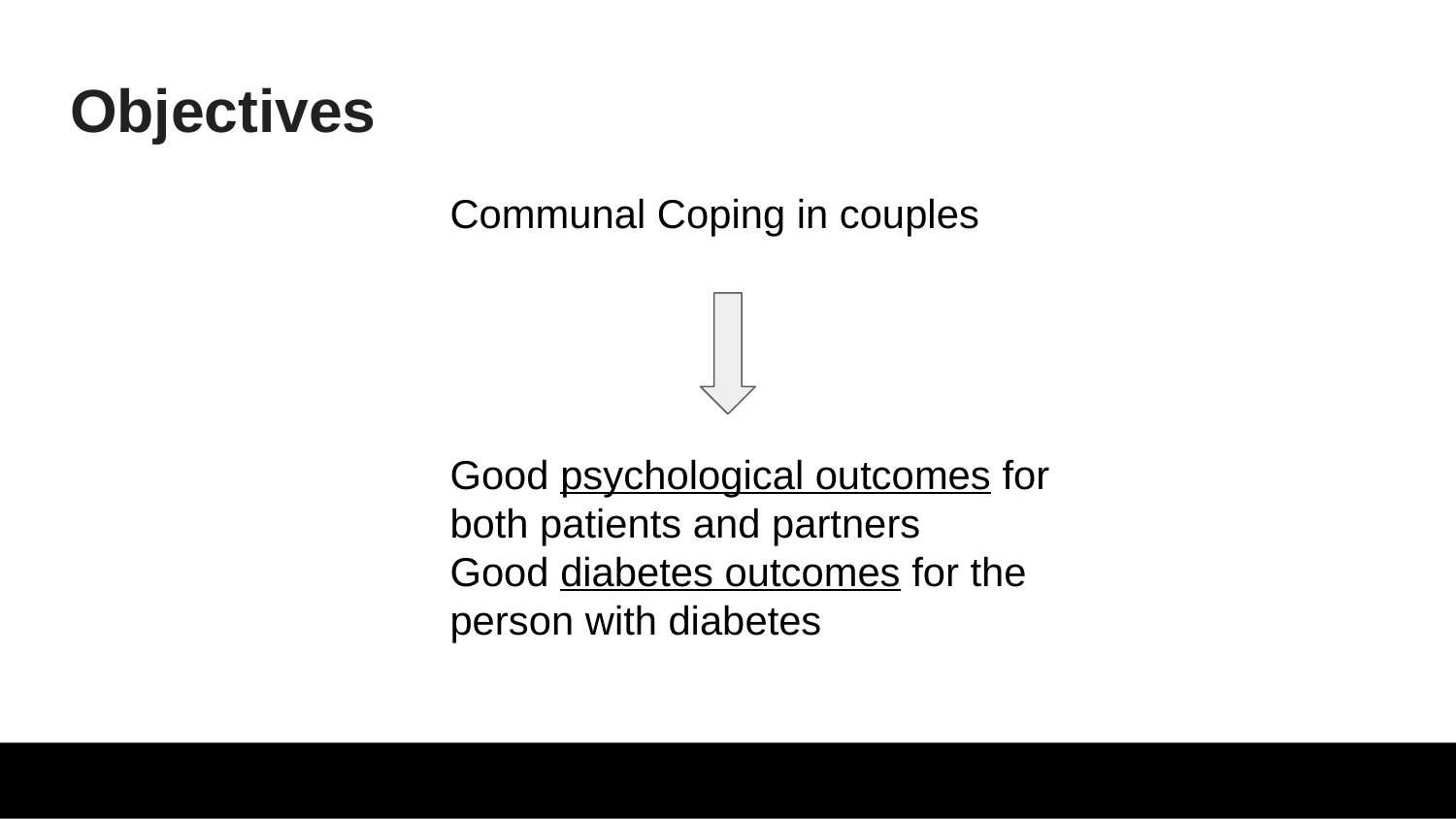

# Objectives
Communal Coping in couples

Good psychological outcomes for both patients and partners
Good diabetes outcomes for the person with diabetes

6